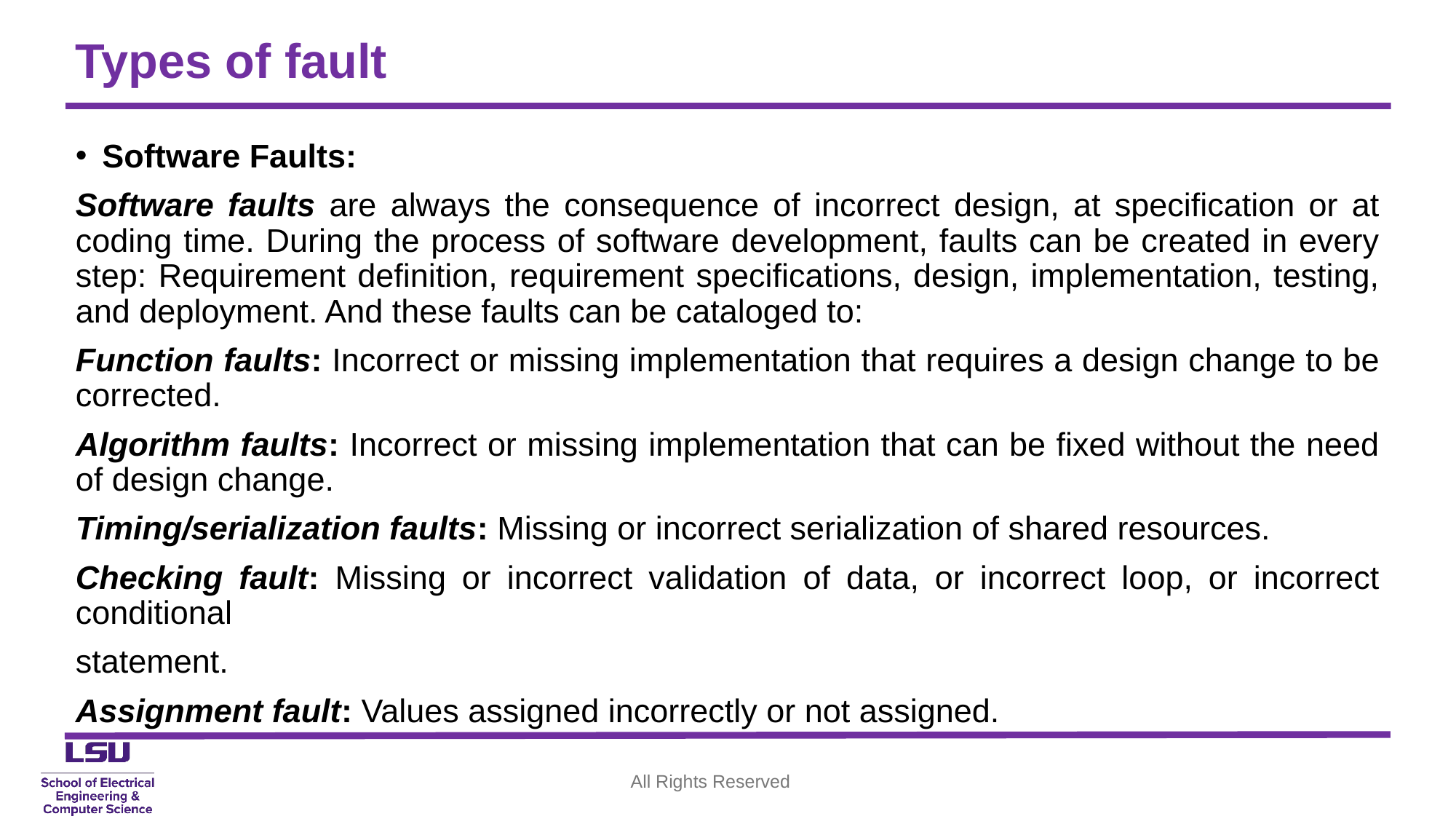

# Types of fault
Software Faults:
Software faults are always the consequence of incorrect design, at specification or at coding time. During the process of software development, faults can be created in every step: Requirement definition, requirement specifications, design, implementation, testing, and deployment. And these faults can be cataloged to:
Function faults: Incorrect or missing implementation that requires a design change to be corrected.
Algorithm faults: Incorrect or missing implementation that can be fixed without the need of design change.
Timing/serialization faults: Missing or incorrect serialization of shared resources.
Checking fault: Missing or incorrect validation of data, or incorrect loop, or incorrect conditional
statement.
Assignment fault: Values assigned incorrectly or not assigned.
All Rights Reserved